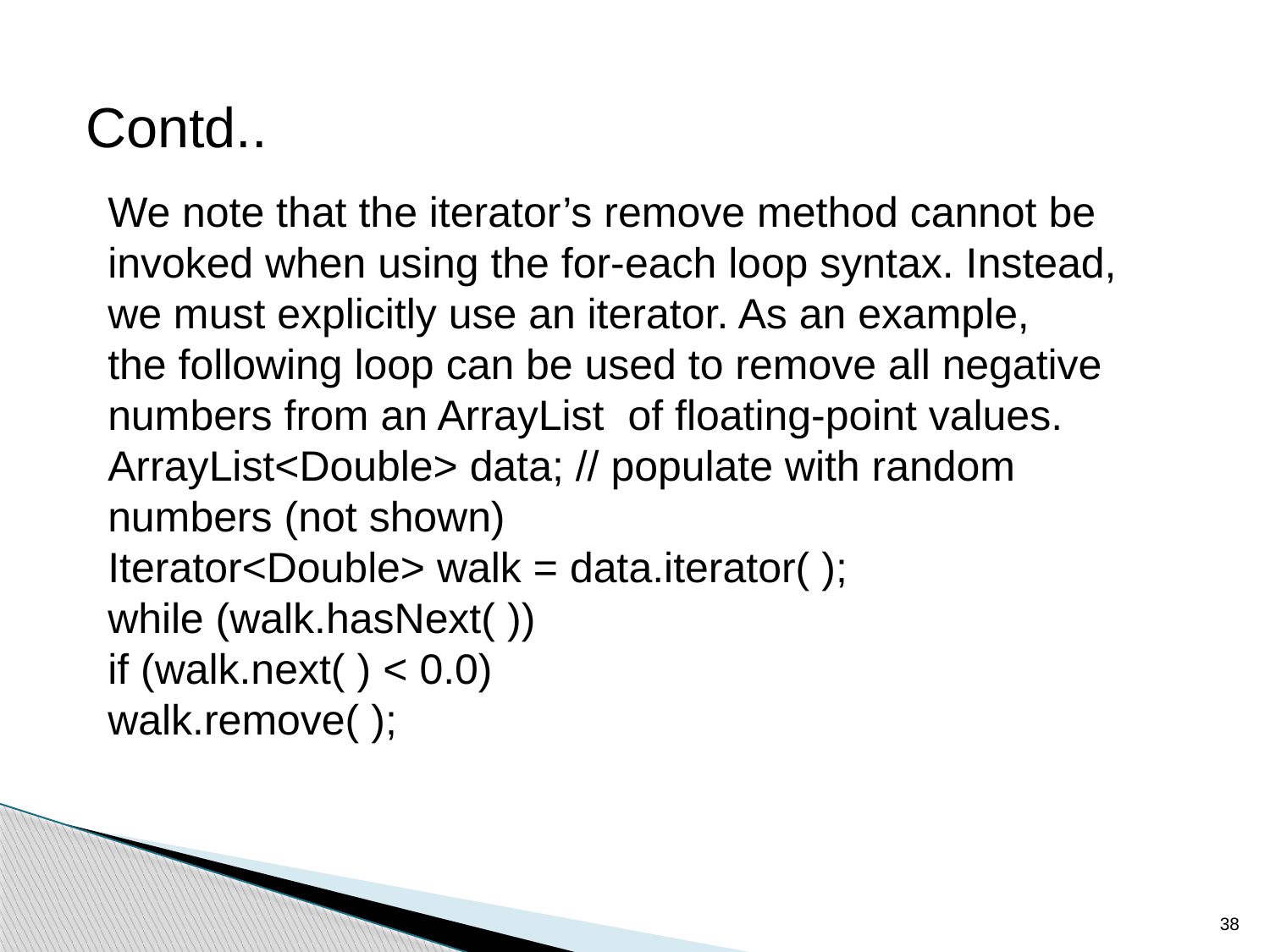

Contd..
We note that the iterator’s remove method cannot be invoked when using the for-each loop syntax. Instead, we must explicitly use an iterator. As an example,
the following loop can be used to remove all negative numbers from an ArrayList  of floating-point values.
ArrayList<Double> data; // populate with random numbers (not shown)
Iterator<Double> walk = data.iterator( );
while (walk.hasNext( ))
if (walk.next( ) < 0.0)
walk.remove( );
38